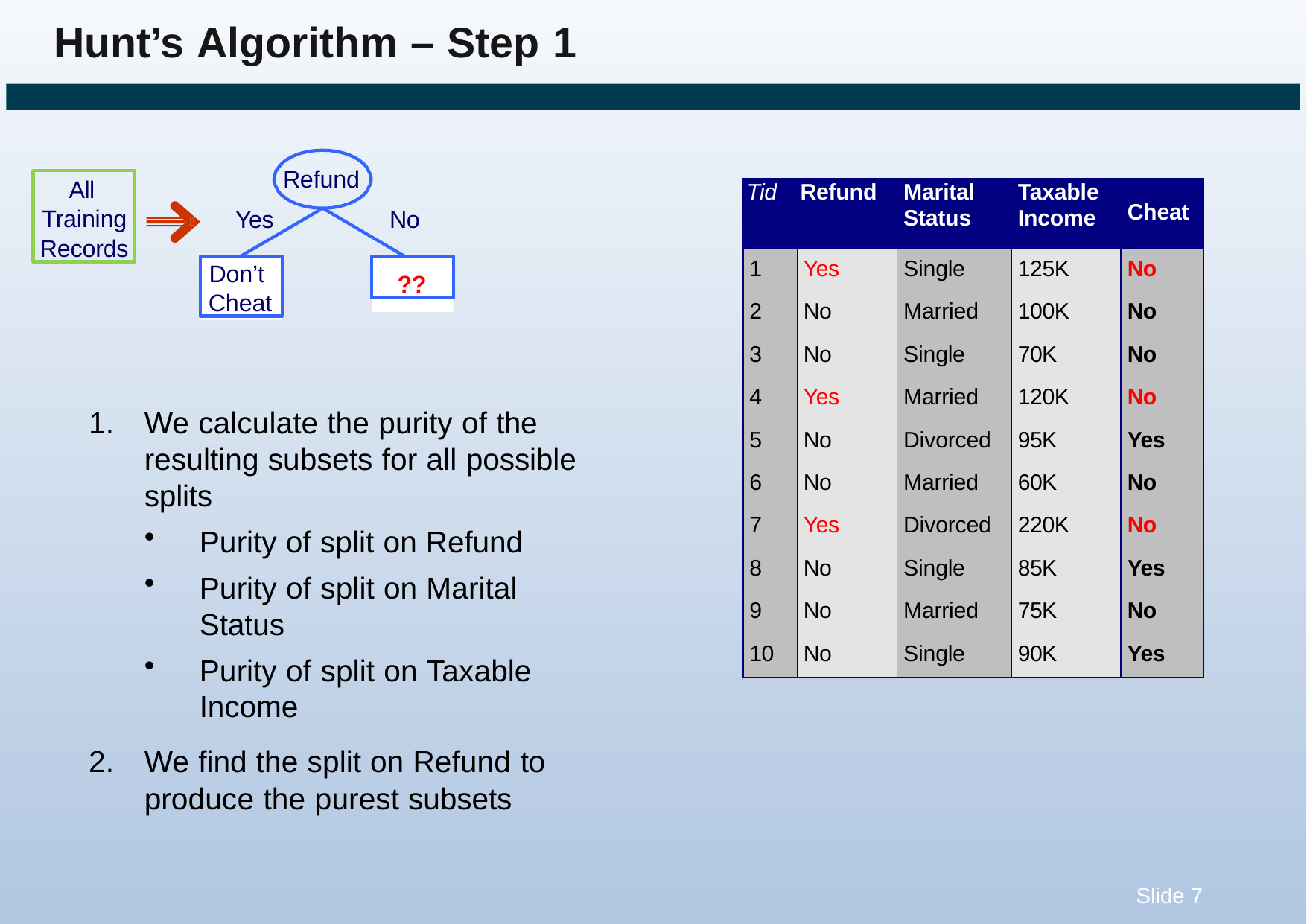

# Hunt’s Algorithm – Step 1

Refund
All Training Records
| Tid | Refund | Marital Status | Taxable Income | Cheat |
| --- | --- | --- | --- | --- |
| 1 | Yes | Single | 125K | No |
| 2 | No | Married | 100K | No |
| 3 | No | Single | 70K | No |
| 4 | Yes | Married | 120K | No |
| 5 | No | Divorced | 95K | Yes |
| 6 | No | Married | 60K | No |
| 7 | Yes | Divorced | 220K | No |
| 8 | No | Single | 85K | Yes |
| 9 | No | Married | 75K | No |
| 10 | No | Single | 90K | Yes |

Yes
No

Don’t Cheat

??
We calculate the purity of the resulting subsets for all possible splits
Purity of split on Refund
Purity of split on Marital Status
Purity of split on Taxable Income
We find the split on Refund to produce the purest subsets

10
Slide 7